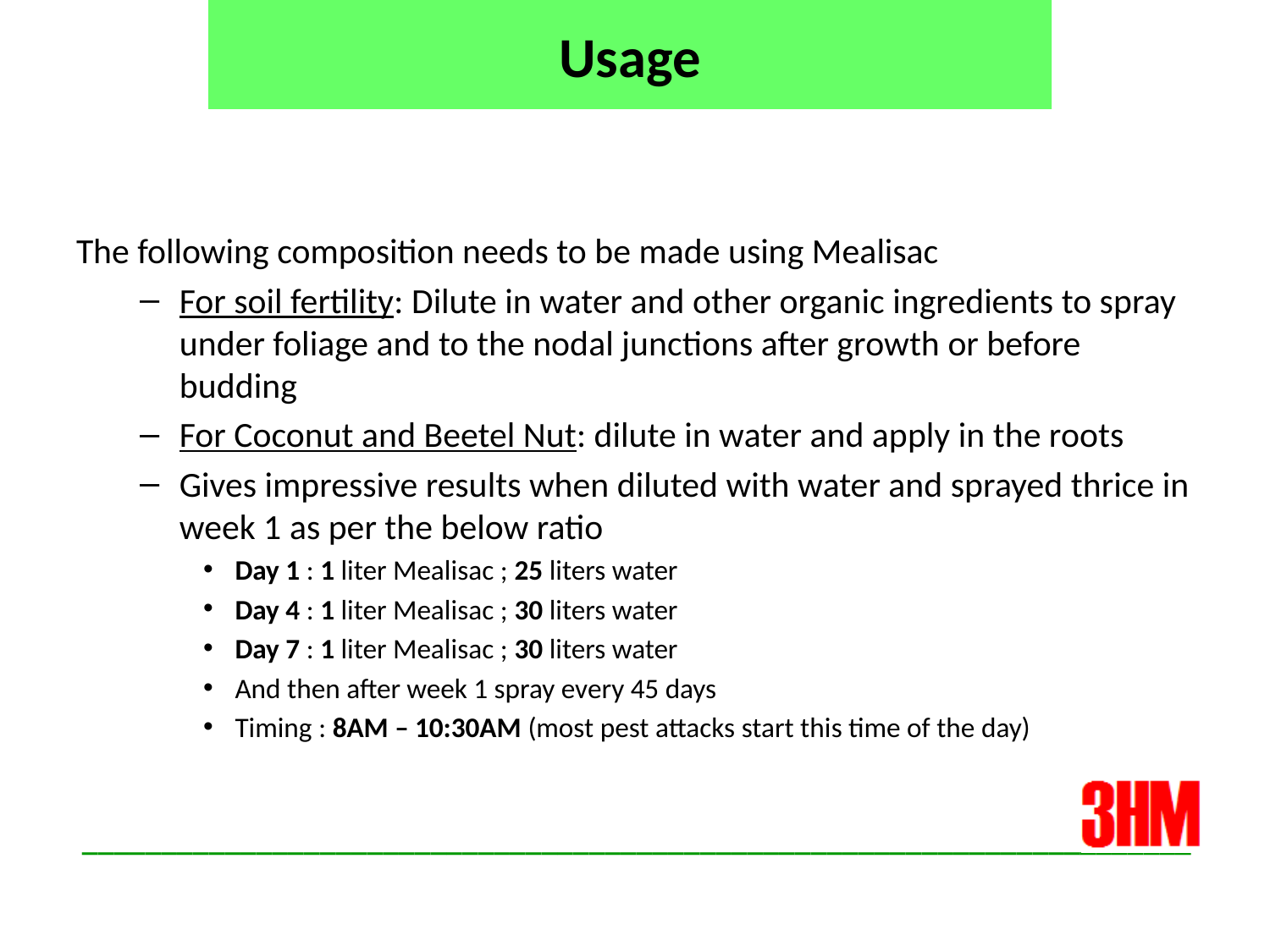

Usage
The following composition needs to be made using Mealisac
For soil fertility: Dilute in water and other organic ingredients to spray under foliage and to the nodal junctions after growth or before budding
For Coconut and Beetel Nut: dilute in water and apply in the roots
Gives impressive results when diluted with water and sprayed thrice in week 1 as per the below ratio
Day 1 : 1 liter Mealisac ; 25 liters water
Day 4 : 1 liter Mealisac ; 30 liters water
Day 7 : 1 liter Mealisac ; 30 liters water
And then after week 1 spray every 45 days
Timing : 8AM – 10:30AM (most pest attacks start this time of the day)